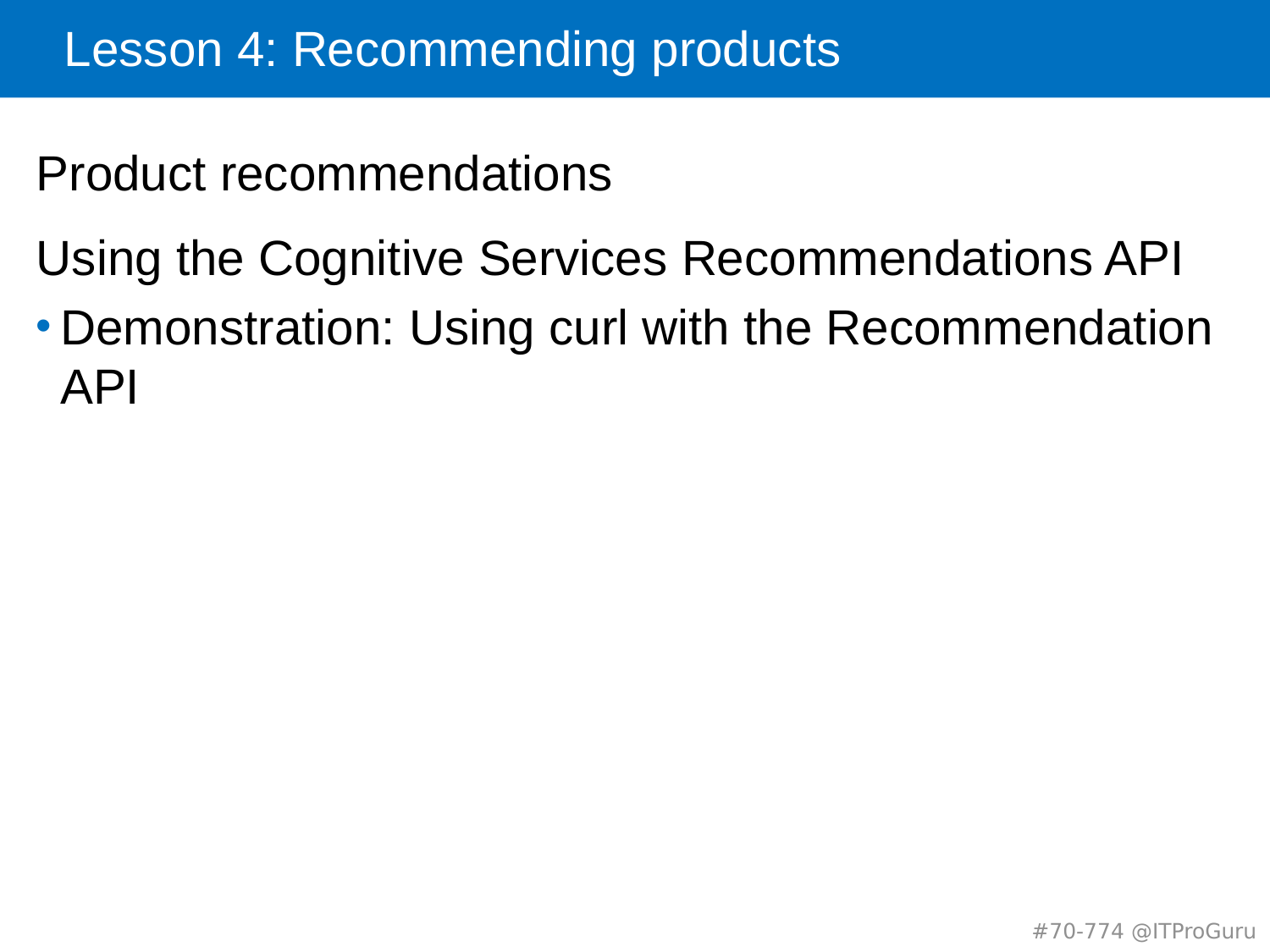

# Lesson 4: Recommending products
Product recommendations
Using the Cognitive Services Recommendations API
Demonstration: Using curl with the Recommendation API